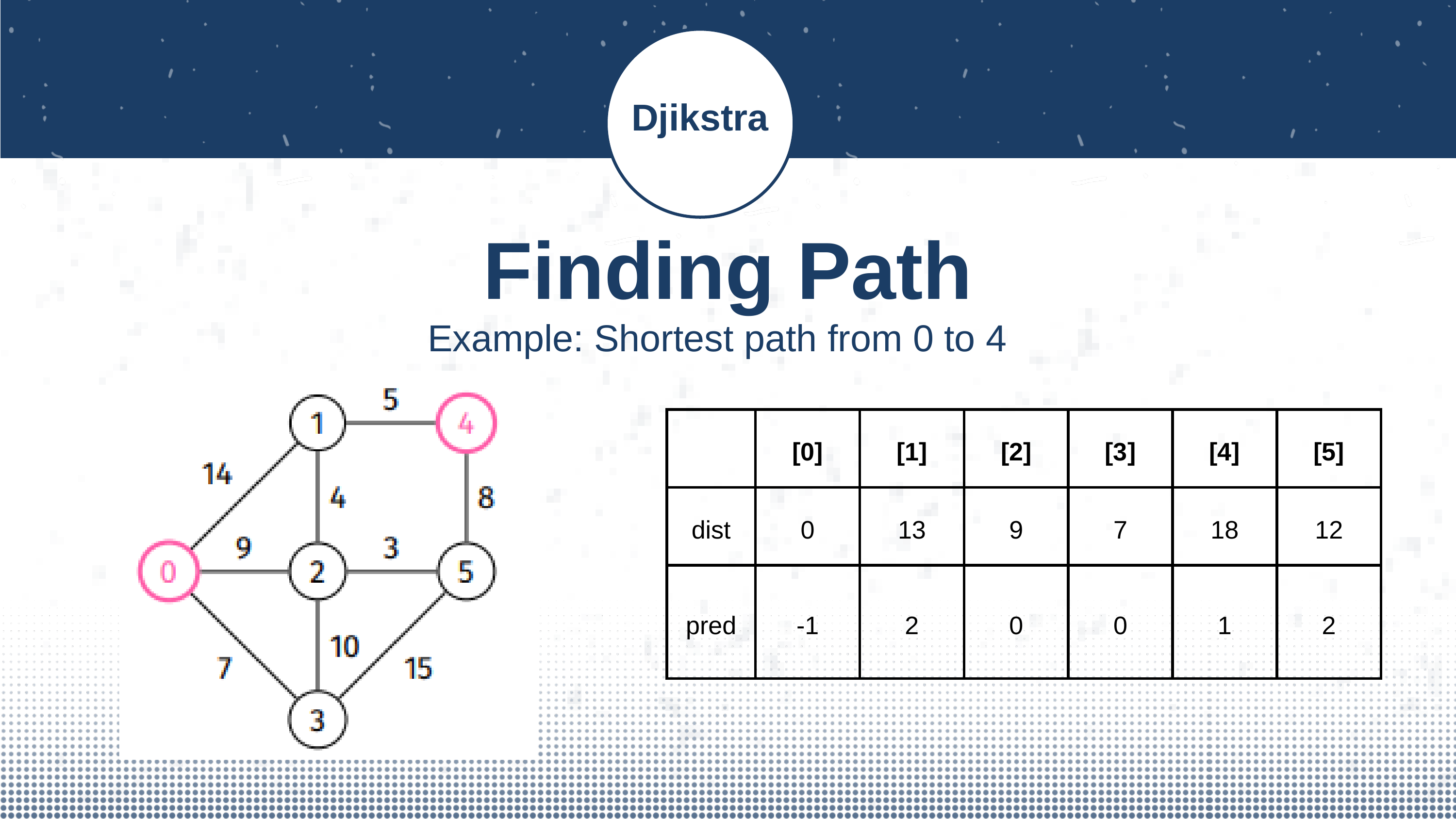

Djikstra
Finding Path
Example: Shortest path from 0 to 4

|  | [0] | [1] | [2] | [3] | [4] | [5] |
| --- | --- | --- | --- | --- | --- | --- |
| dist | 0 | 13 | 9 | 7 | 18 | 12 |
| pred | -1 | 2 | 0 | 0 | 1 | 2 |